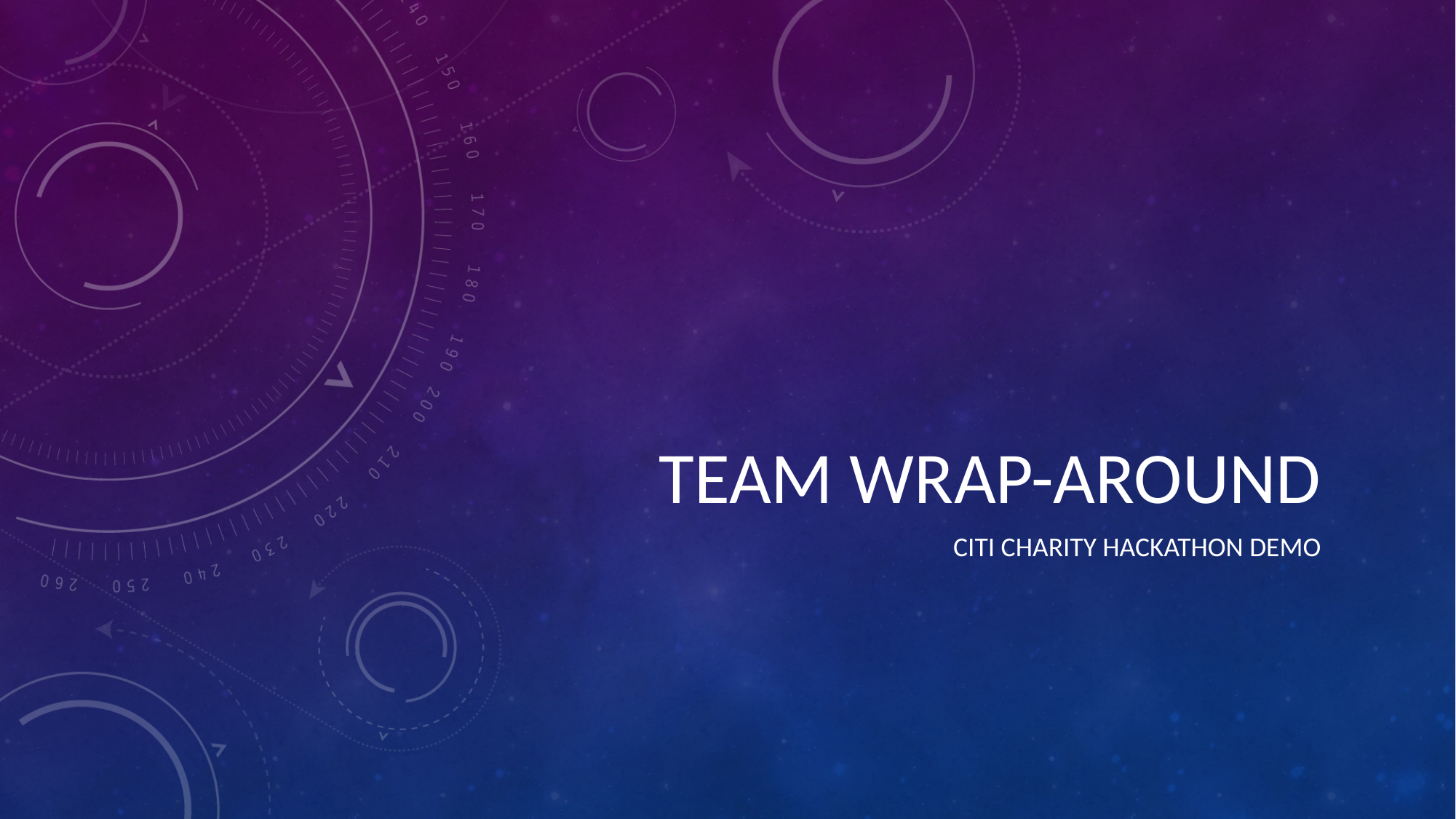

# Team wrap-around
Citi charity hackathon demo